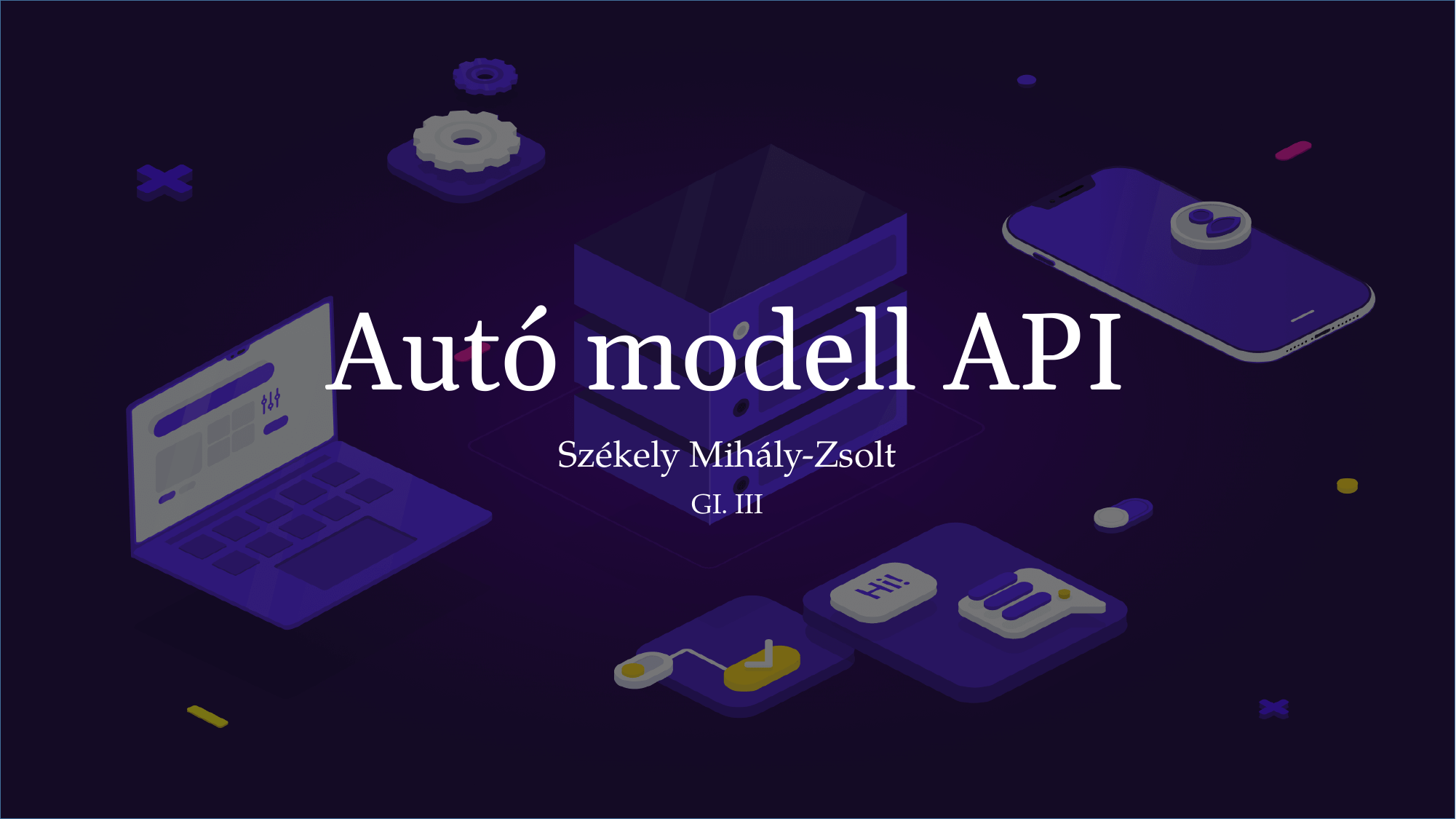

# Autó modell API
Székely Mihály-Zsolt
GI. III